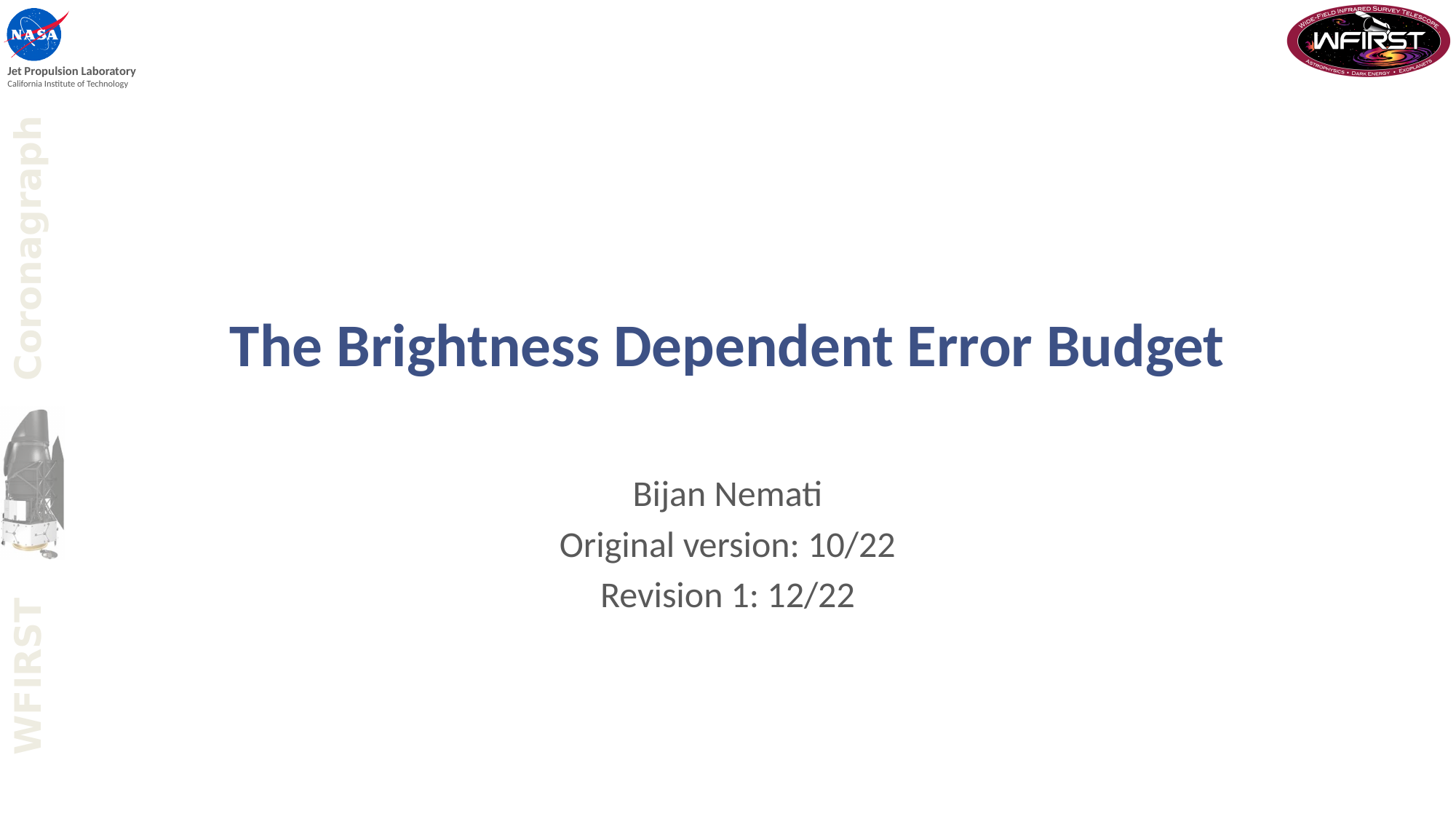

# The Brightness Dependent Error Budget
Bijan Nemati
Original version: 10/22
Revision 1: 12/22